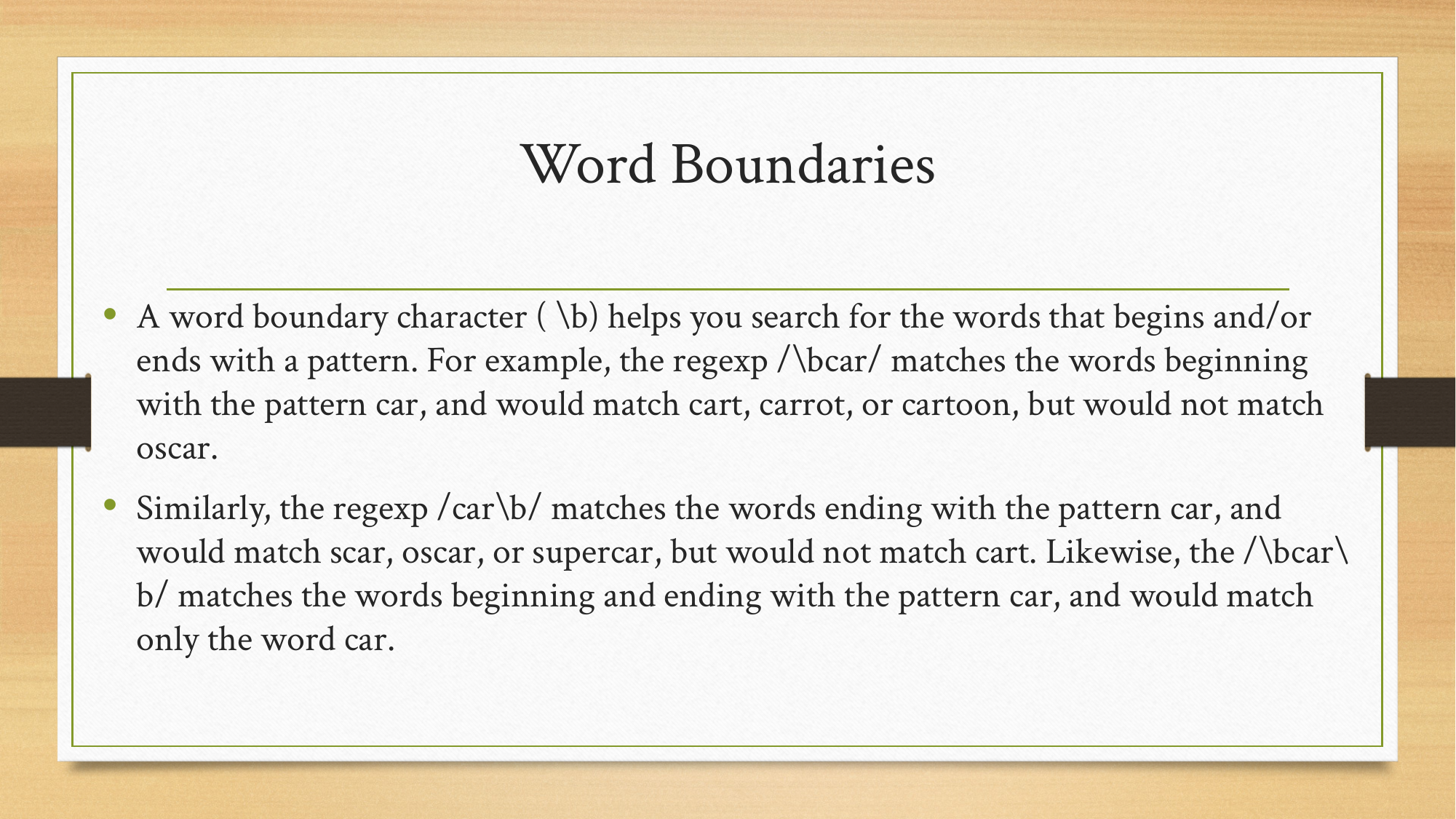

# Word Boundaries
A word boundary character ( \b) helps you search for the words that begins and/or ends with a pattern. For example, the regexp /\bcar/ matches the words beginning with the pattern car, and would match cart, carrot, or cartoon, but would not match oscar.
Similarly, the regexp /car\b/ matches the words ending with the pattern car, and would match scar, oscar, or supercar, but would not match cart. Likewise, the /\bcar\b/ matches the words beginning and ending with the pattern car, and would match only the word car.